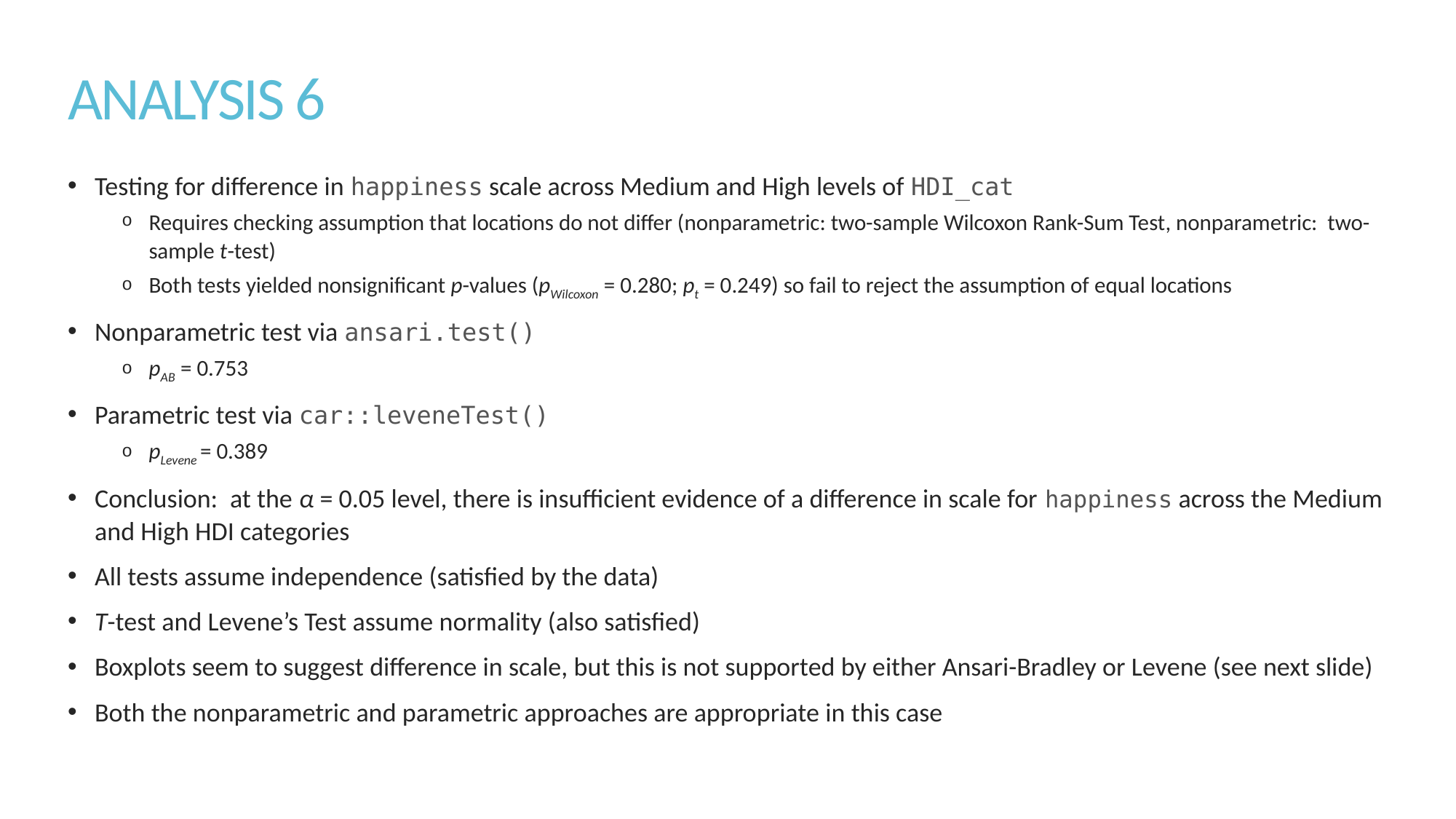

# ANALYSIS 6
Testing for difference in happiness scale across Medium and High levels of HDI_cat
Requires checking assumption that locations do not differ (nonparametric: two-sample Wilcoxon Rank-Sum Test, nonparametric:  two-sample t-test)
Both tests yielded nonsignificant p-values (pWilcoxon = 0.280; pt = 0.249) so fail to reject the assumption of equal locations
Nonparametric test via ansari.test()
pAB = 0.753
Parametric test via car::leveneTest()
pLevene = 0.389
Conclusion:  at the α = 0.05 level, there is insufficient evidence of a difference in scale for happiness across the Medium and High HDI categories
All tests assume independence (satisfied by the data)
T-test and Levene’s Test assume normality (also satisfied)
Boxplots seem to suggest difference in scale, but this is not supported by either Ansari-Bradley or Levene (see next slide)
Both the nonparametric and parametric approaches are appropriate in this case